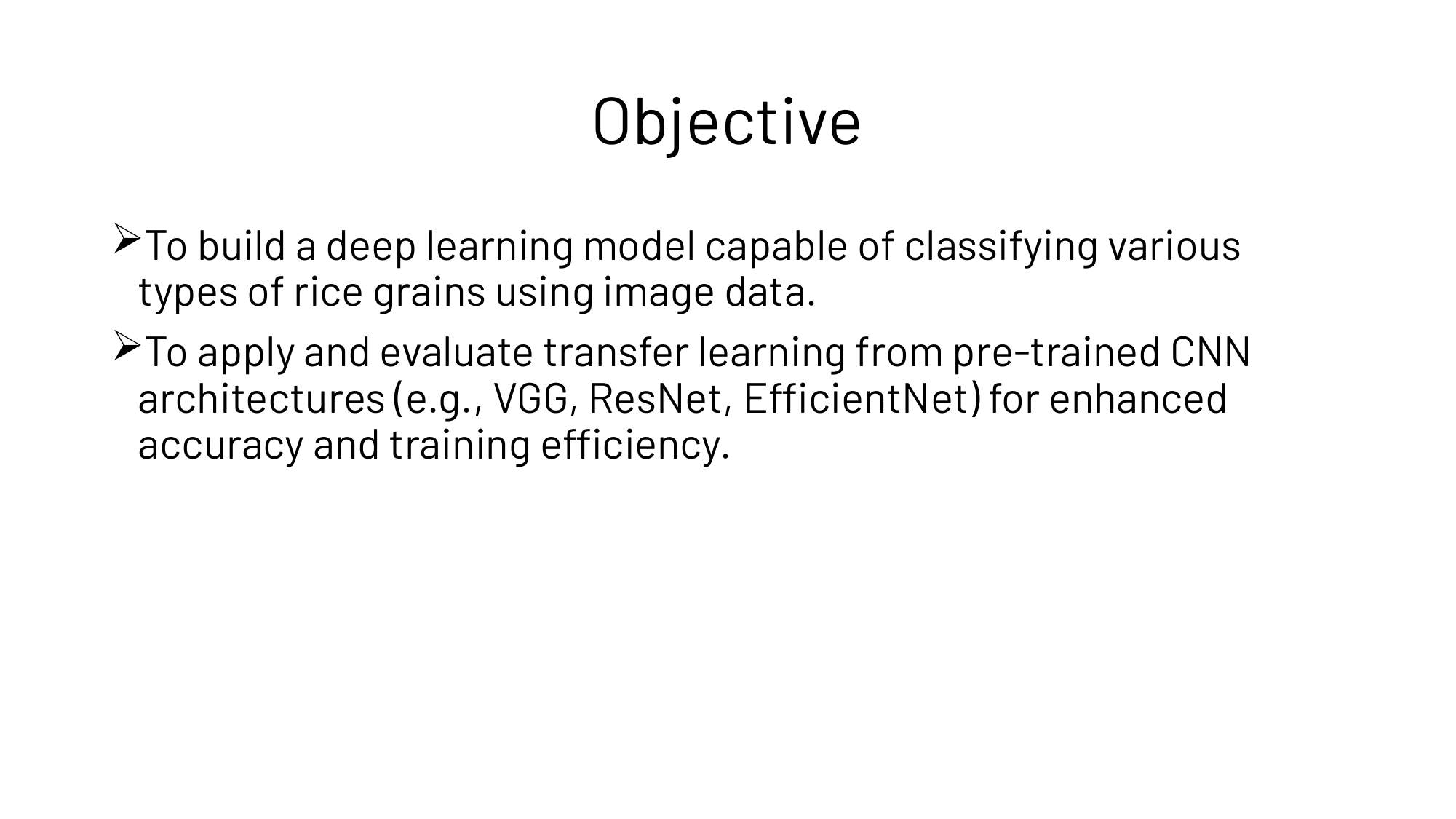

# Objective
To build a deep learning model capable of classifying various types of rice grains using image data.
To apply and evaluate transfer learning from pre-trained CNN architectures (e.g., VGG, ResNet, EfficientNet) for enhanced accuracy and training efficiency.